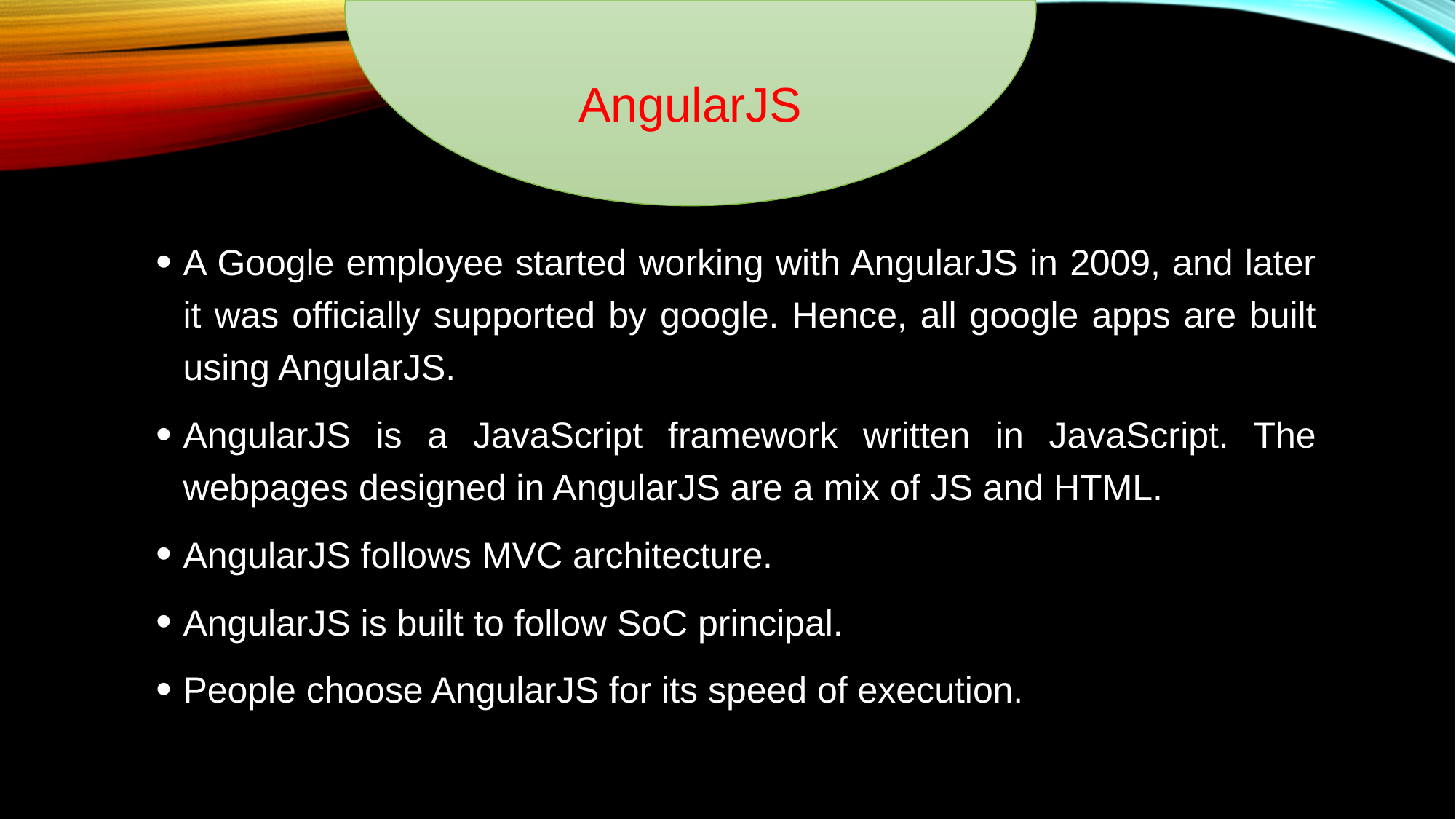

AngularJS
A Google employee started working with AngularJS in 2009, and later it was officially supported by google. Hence, all google apps are built using AngularJS.
AngularJS is a JavaScript framework written in JavaScript. The webpages designed in AngularJS are a mix of JS and HTML.
AngularJS follows MVC architecture.
AngularJS is built to follow SoC principal.
People choose AngularJS for its speed of execution.